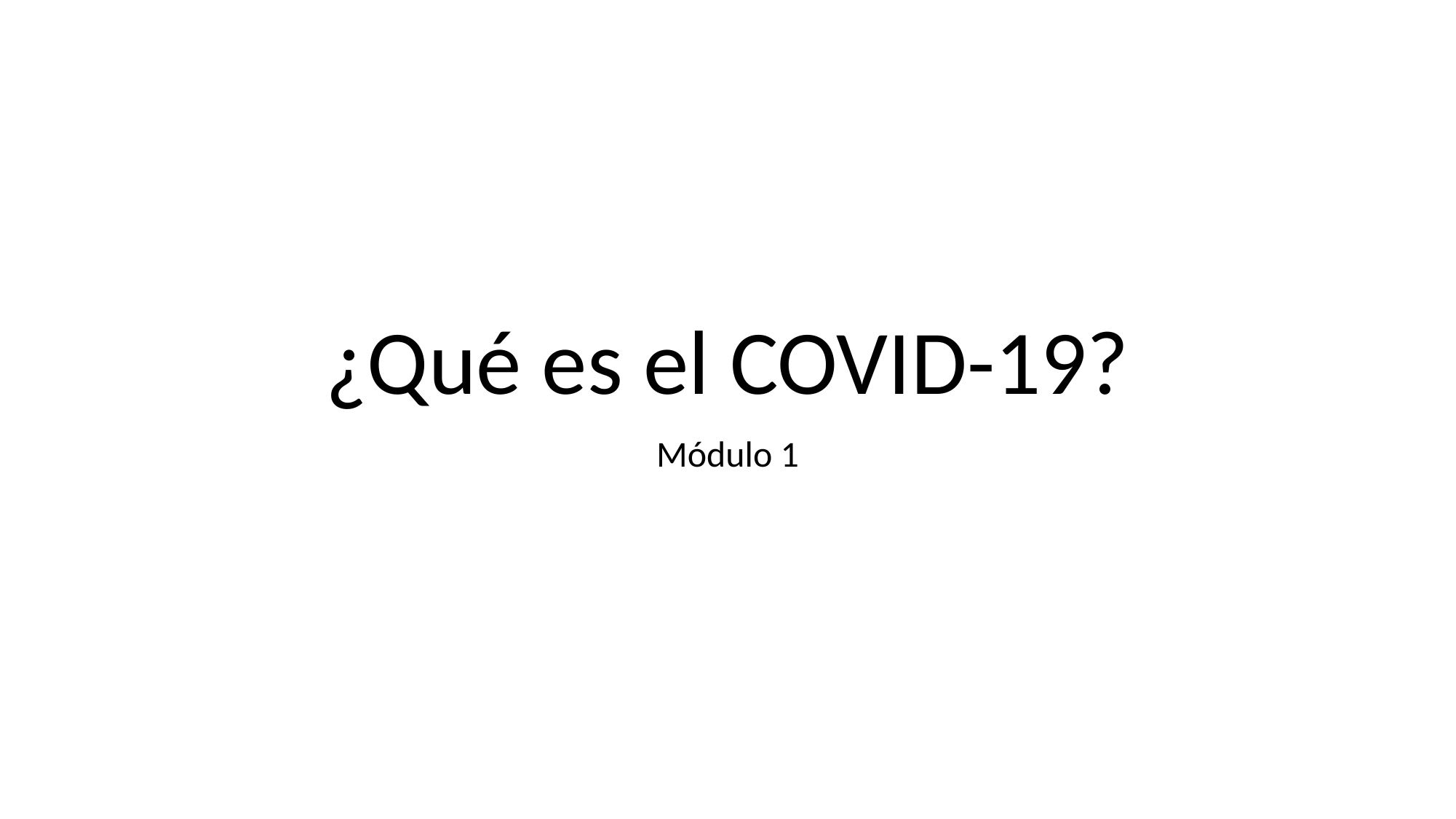

# ¿Qué es el COVID-19?
Módulo 1